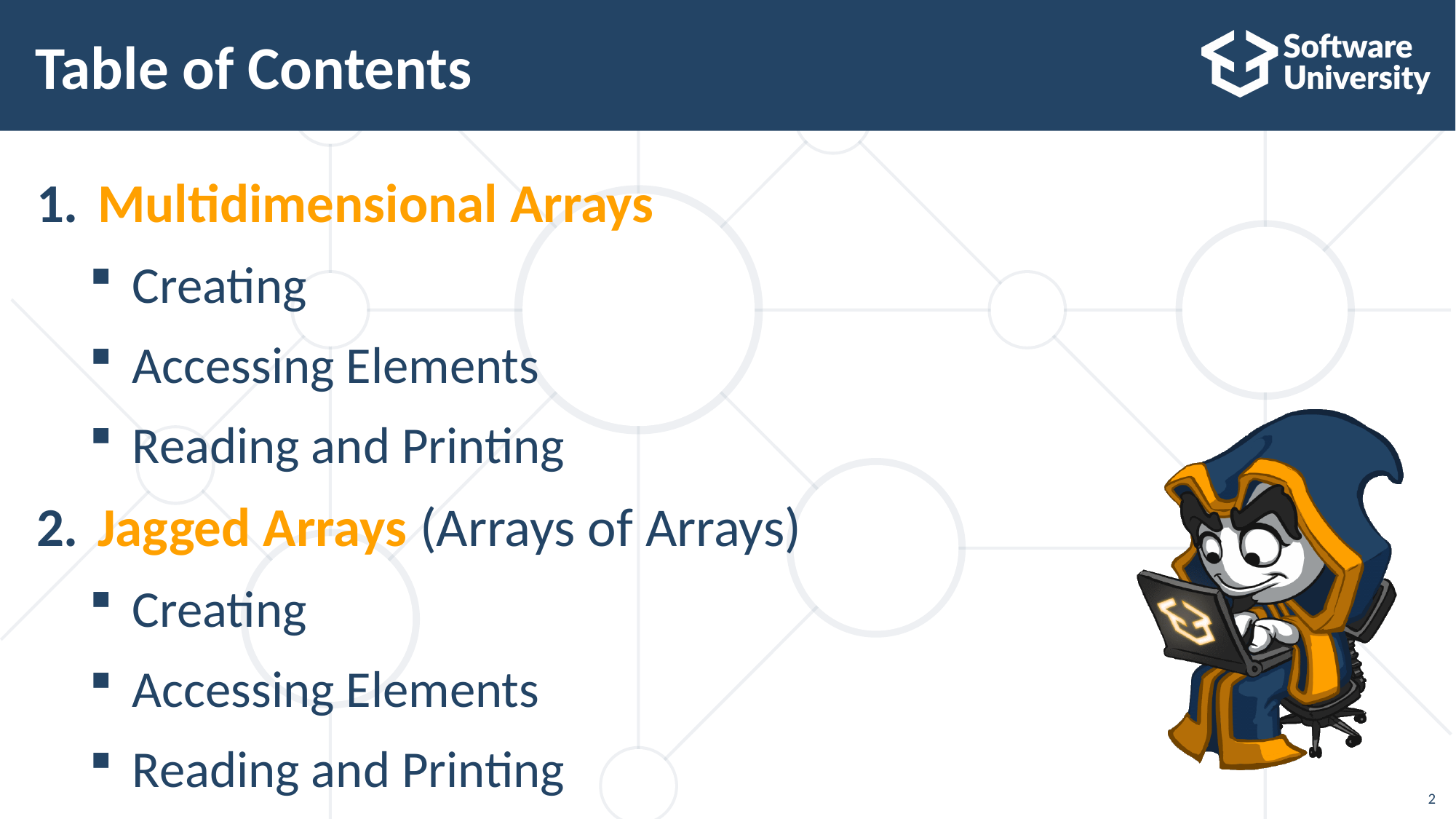

# Table of Contents
Multidimensional Arrays
Creating
Accessing Elements
Reading and Printing
Jagged Arrays (Arrays of Arrays)
Creating
Accessing Elements
Reading and Printing
2